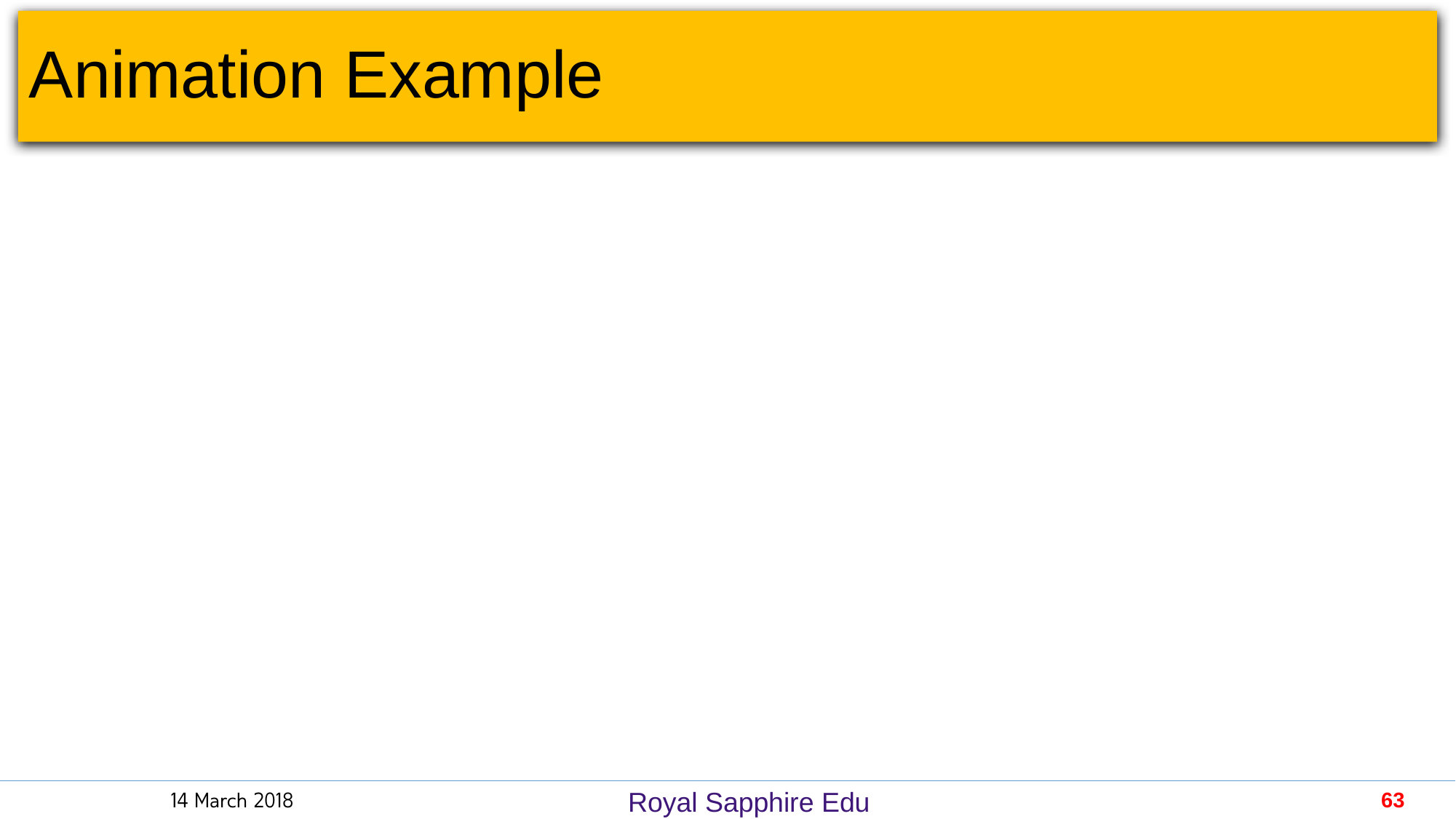

# Animation Example

14 March 2018
63